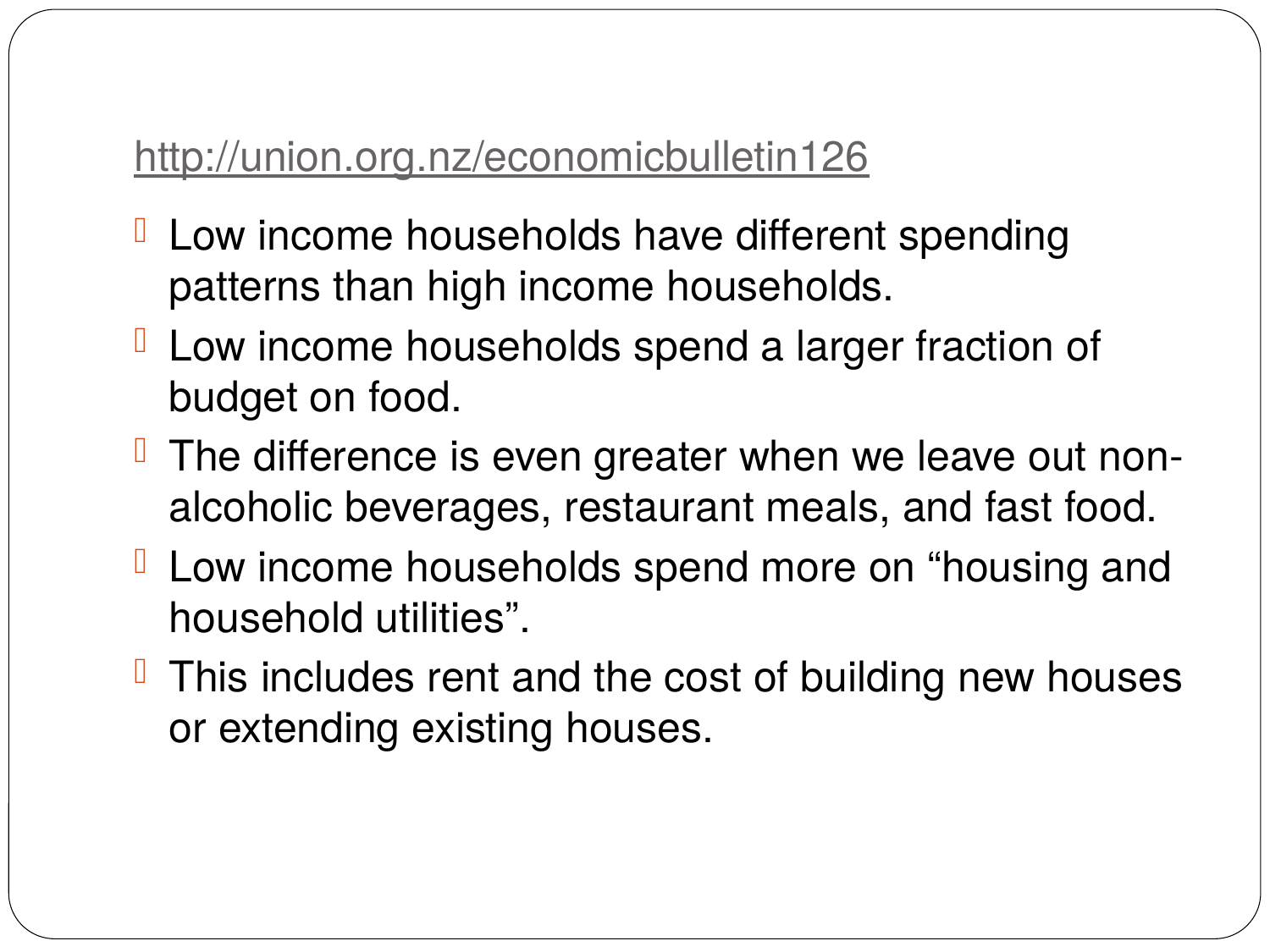

# http://union.org.nz/economicbulletin126
Low income households have different spending patterns than high income households.
Low income households spend a larger fraction of  budget on food.
The difference is even greater when we leave out non-alcoholic beverages, restaurant meals, and fast food.
Low income households spend more on “housing and household utilities”.
This includes rent and the cost of building new houses or extending existing houses.